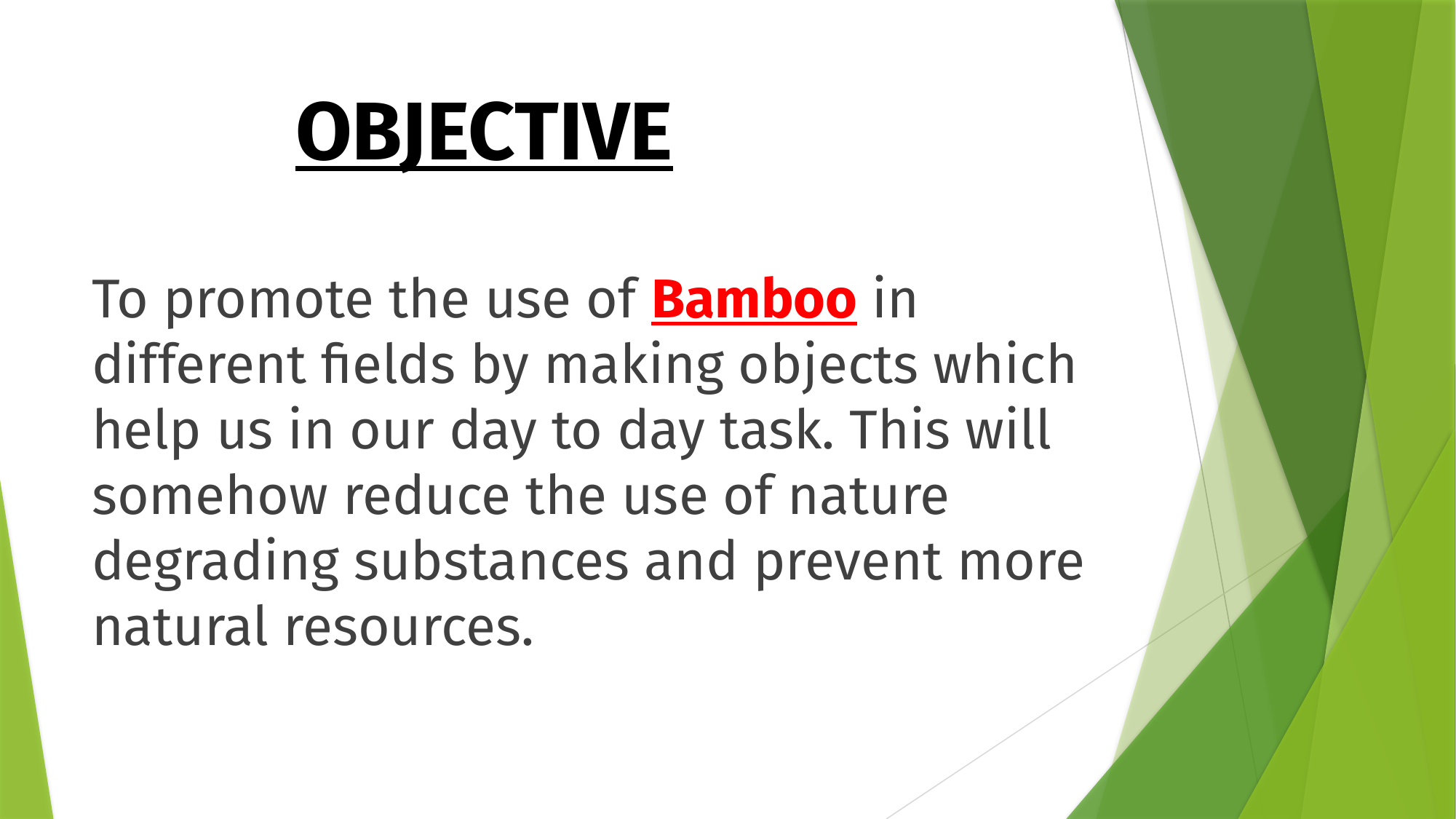

# OBJECTIVE
To promote the use of Bamboo in different fields by making objects which help us in our day to day task. This will somehow reduce the use of nature degrading substances and prevent more natural resources.